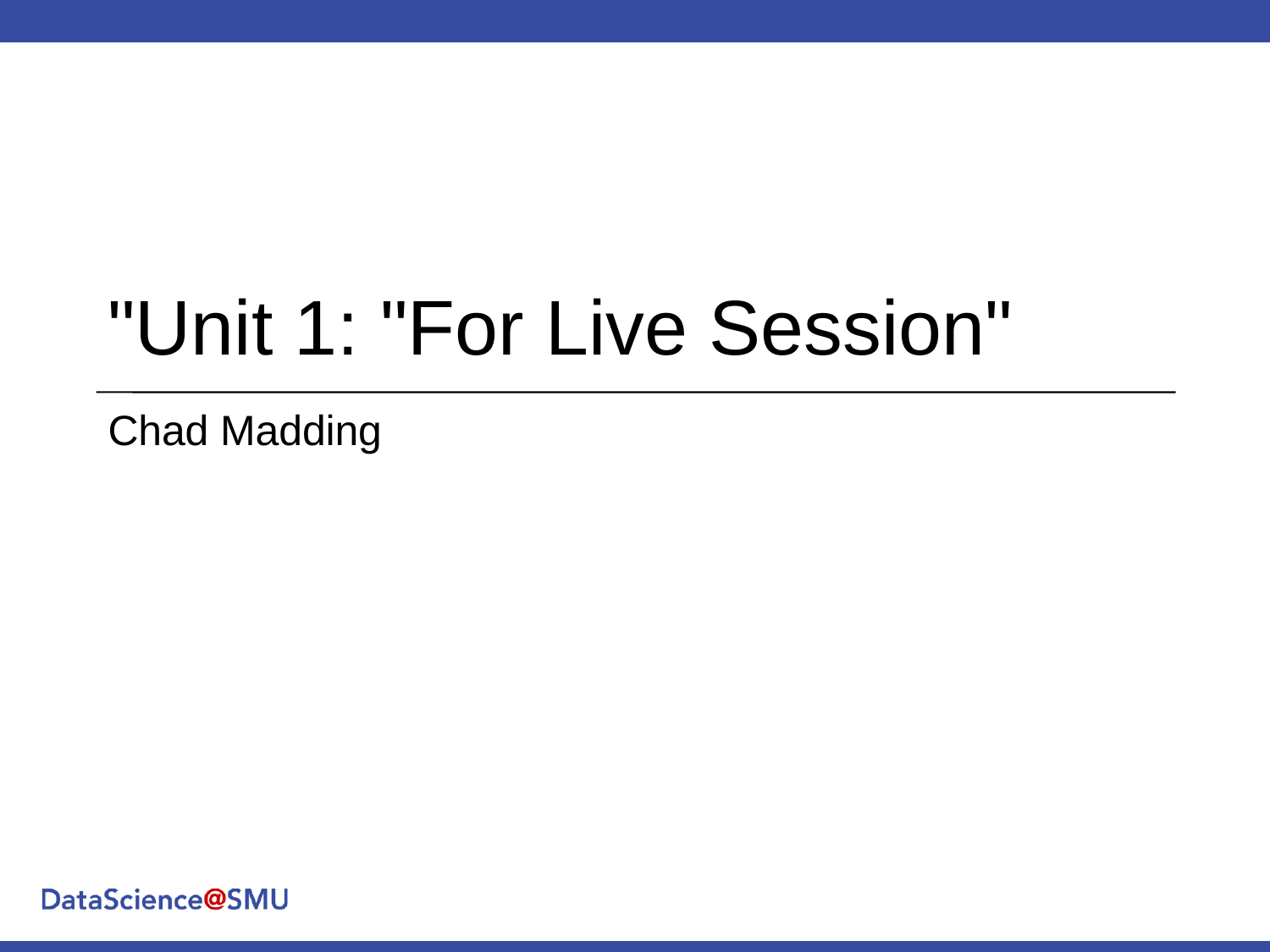

# "Unit 1: "For Live Session"

Chad Madding